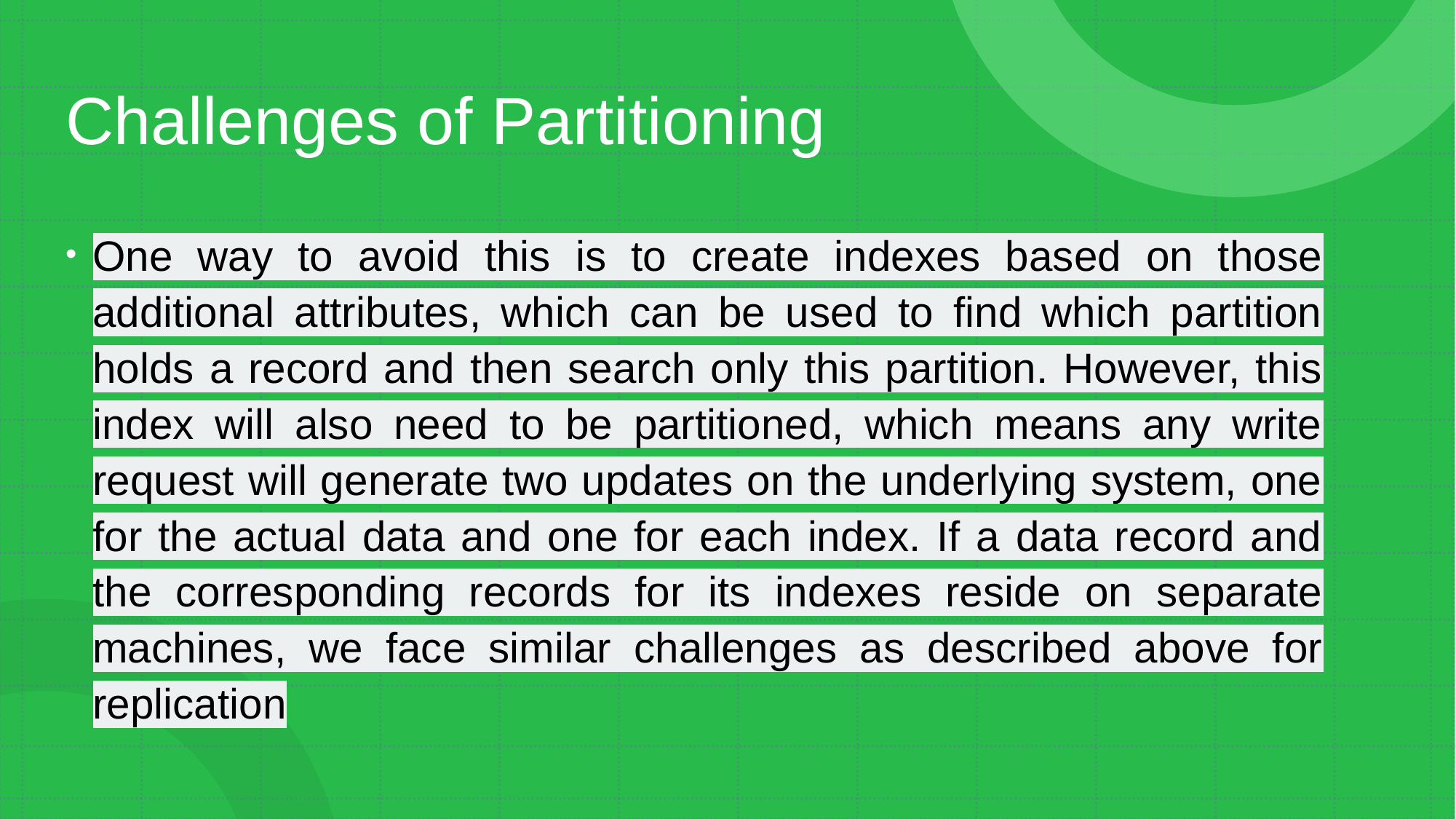

# Challenges of Partitioning
One way to avoid this is to create indexes based on those additional attributes, which can be used to find which partition holds a record and then search only this partition. However, this index will also need to be partitioned, which means any write request will generate two updates on the underlying system, one for the actual data and one for each index. If a data record and the corresponding records for its indexes reside on separate machines, we face similar challenges as described above for replication